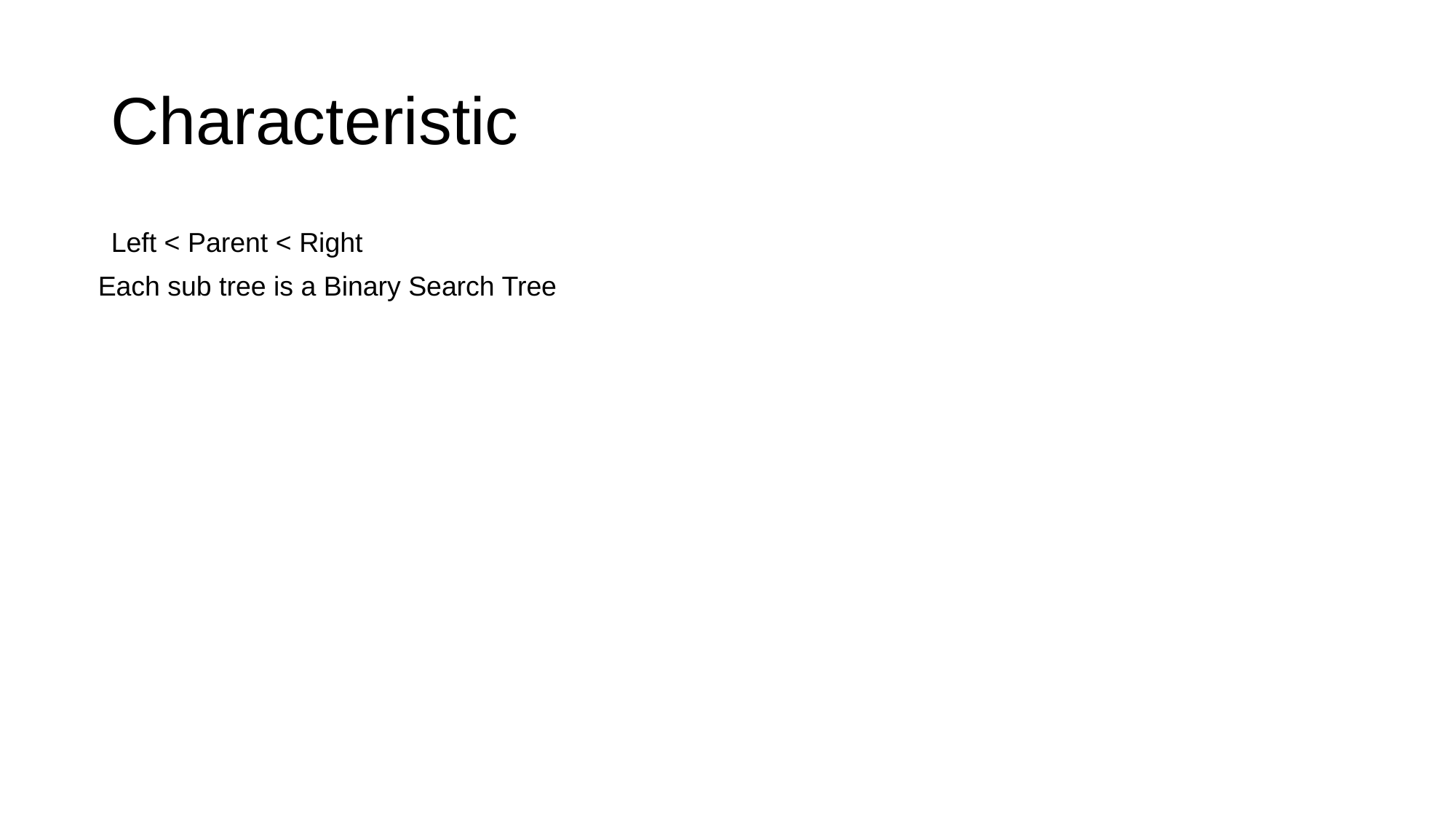

# Characteristic
Left < Parent < Right
Each sub tree is a Binary Search Tree